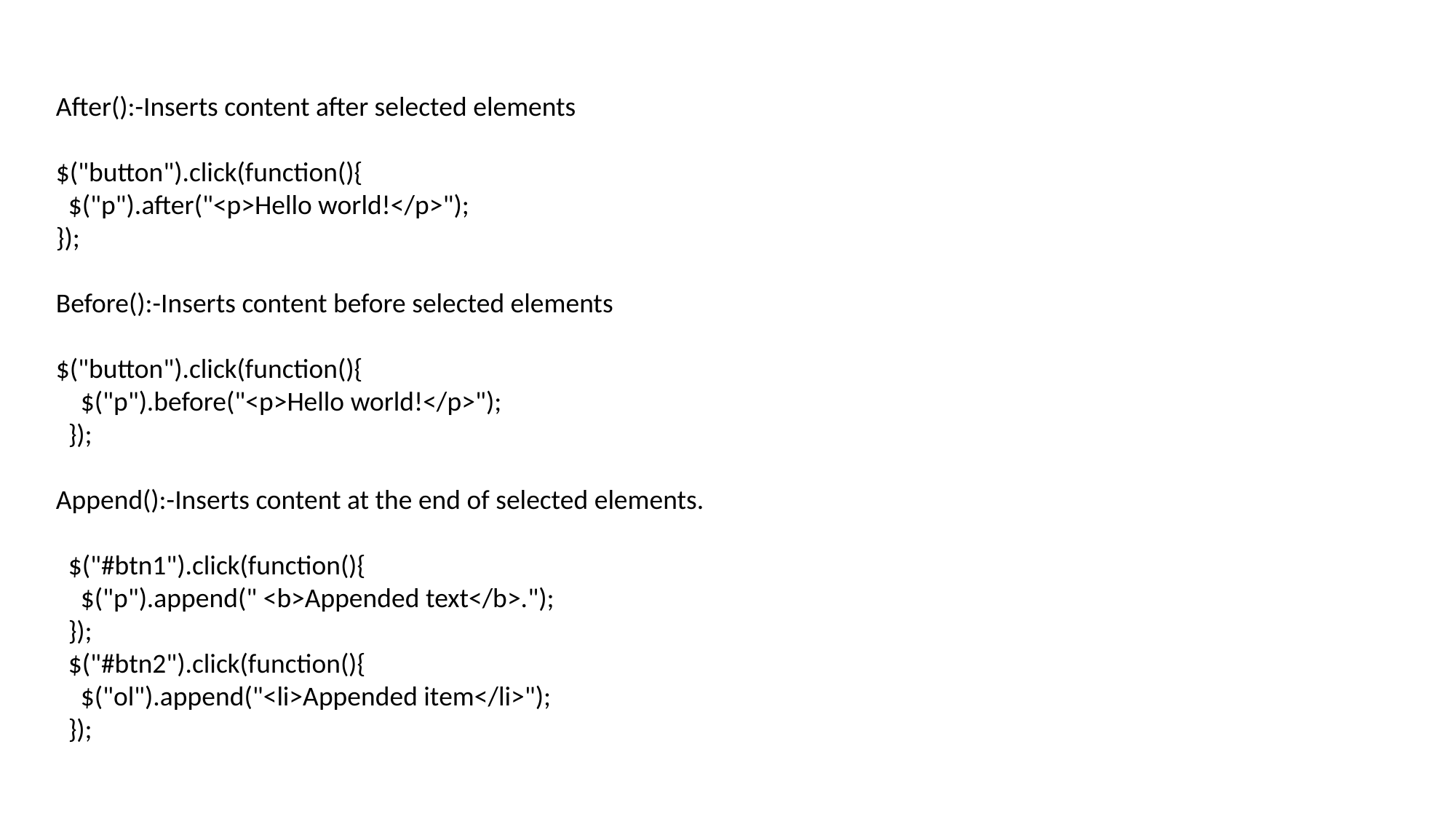

After():-Inserts content after selected elements

$("button").click(function(){
  $("p").after("<p>Hello world!</p>");
});

Before():-Inserts content before selected elements

$("button").click(function(){
    $("p").before("<p>Hello world!</p>");
  });

Append():-Inserts content at the end of selected elements.

  $("#btn1").click(function(){
    $("p").append(" <b>Appended text</b>.");
  });
  $("#btn2").click(function(){
    $("ol").append("<li>Appended item</li>");
  });